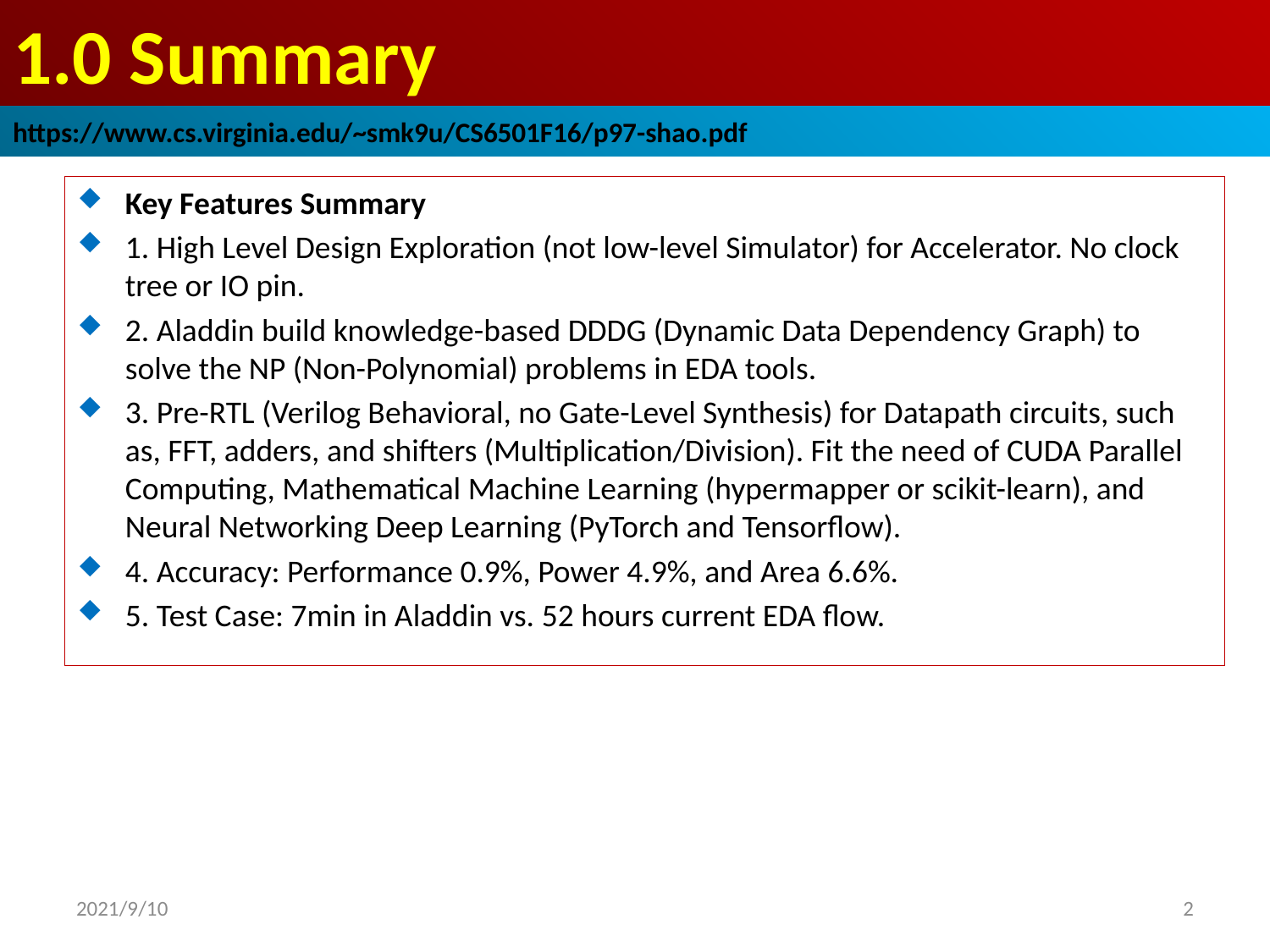

# 1.0 Summary
https://www.cs.virginia.edu/~smk9u/CS6501F16/p97-shao.pdf
Key Features Summary
1. High Level Design Exploration (not low-level Simulator) for Accelerator. No clock tree or IO pin.
2. Aladdin build knowledge-based DDDG (Dynamic Data Dependency Graph) to solve the NP (Non-Polynomial) problems in EDA tools.
3. Pre-RTL (Verilog Behavioral, no Gate-Level Synthesis) for Datapath circuits, such as, FFT, adders, and shifters (Multiplication/Division). Fit the need of CUDA Parallel Computing, Mathematical Machine Learning (hypermapper or scikit-learn), and Neural Networking Deep Learning (PyTorch and Tensorflow).
4. Accuracy: Performance 0.9%, Power 4.9%, and Area 6.6%.
5. Test Case: 7min in Aladdin vs. 52 hours current EDA flow.
2021/9/10
2